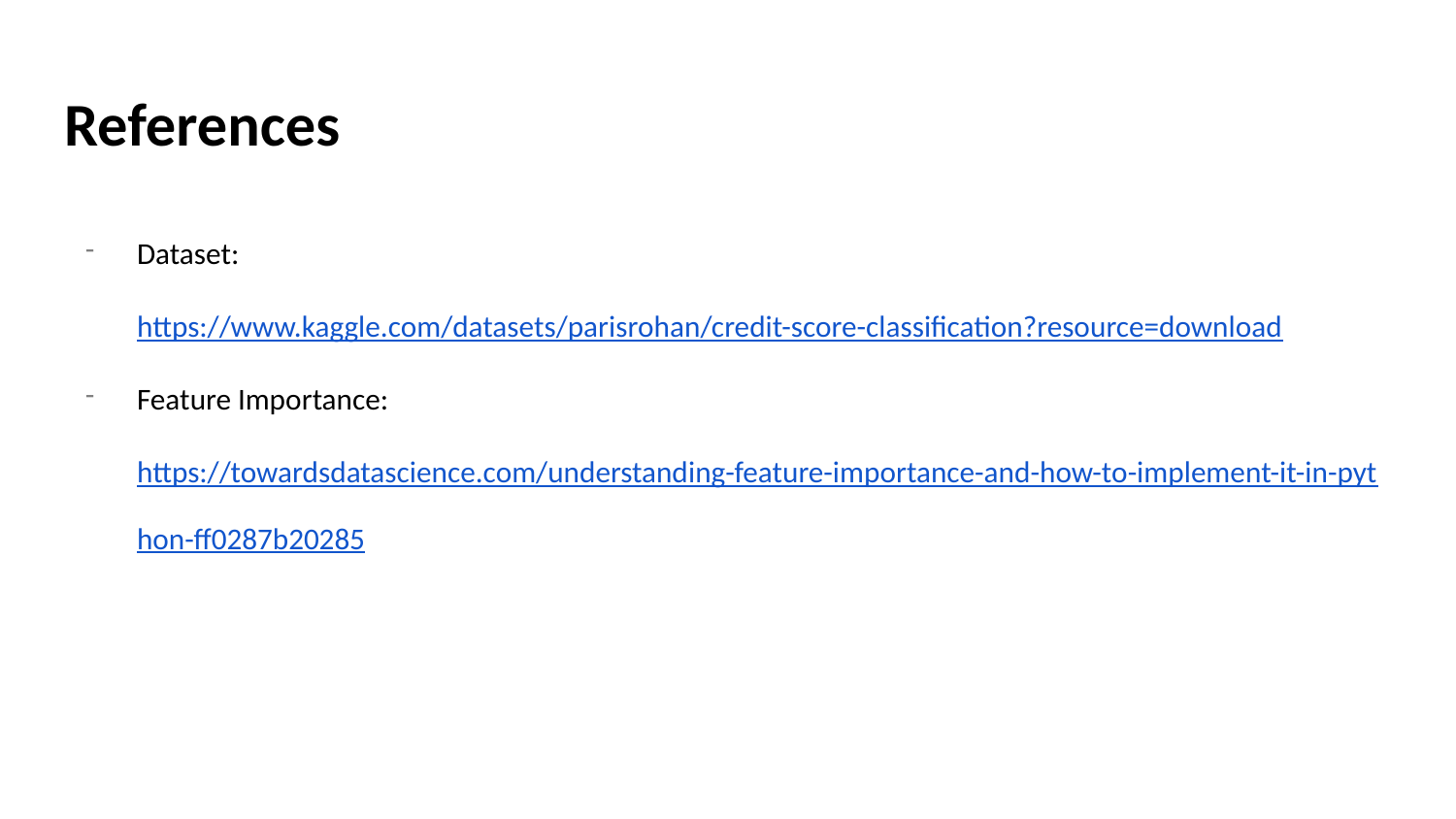

# References
Dataset: https://www.kaggle.com/datasets/parisrohan/credit-score-classification?resource=download
Feature Importance: https://towardsdatascience.com/understanding-feature-importance-and-how-to-implement-it-in-python-ff0287b20285